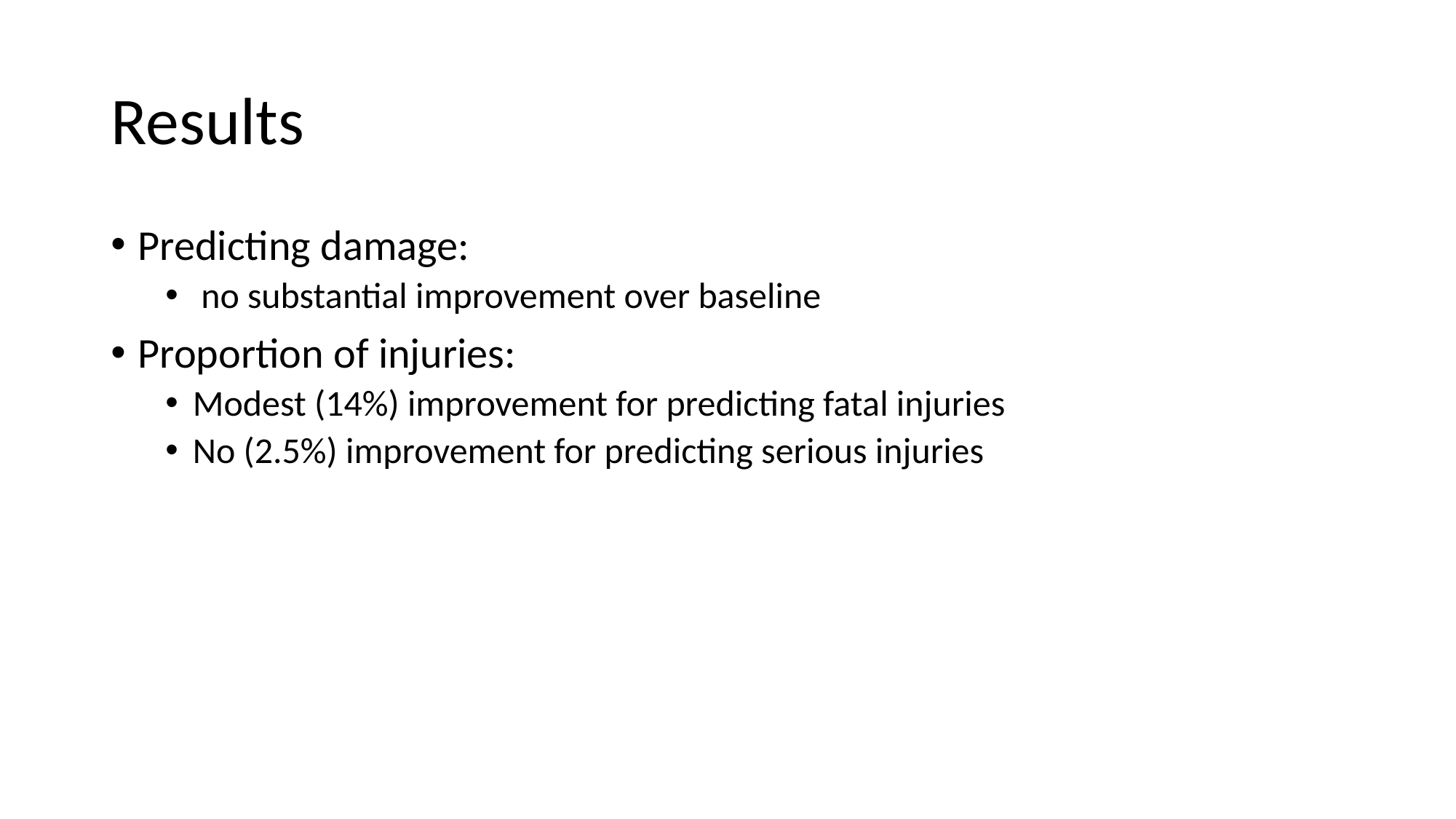

# Results
Predicting damage:
 no substantial improvement over baseline
Proportion of injuries:
Modest (14%) improvement for predicting fatal injuries
No (2.5%) improvement for predicting serious injuries